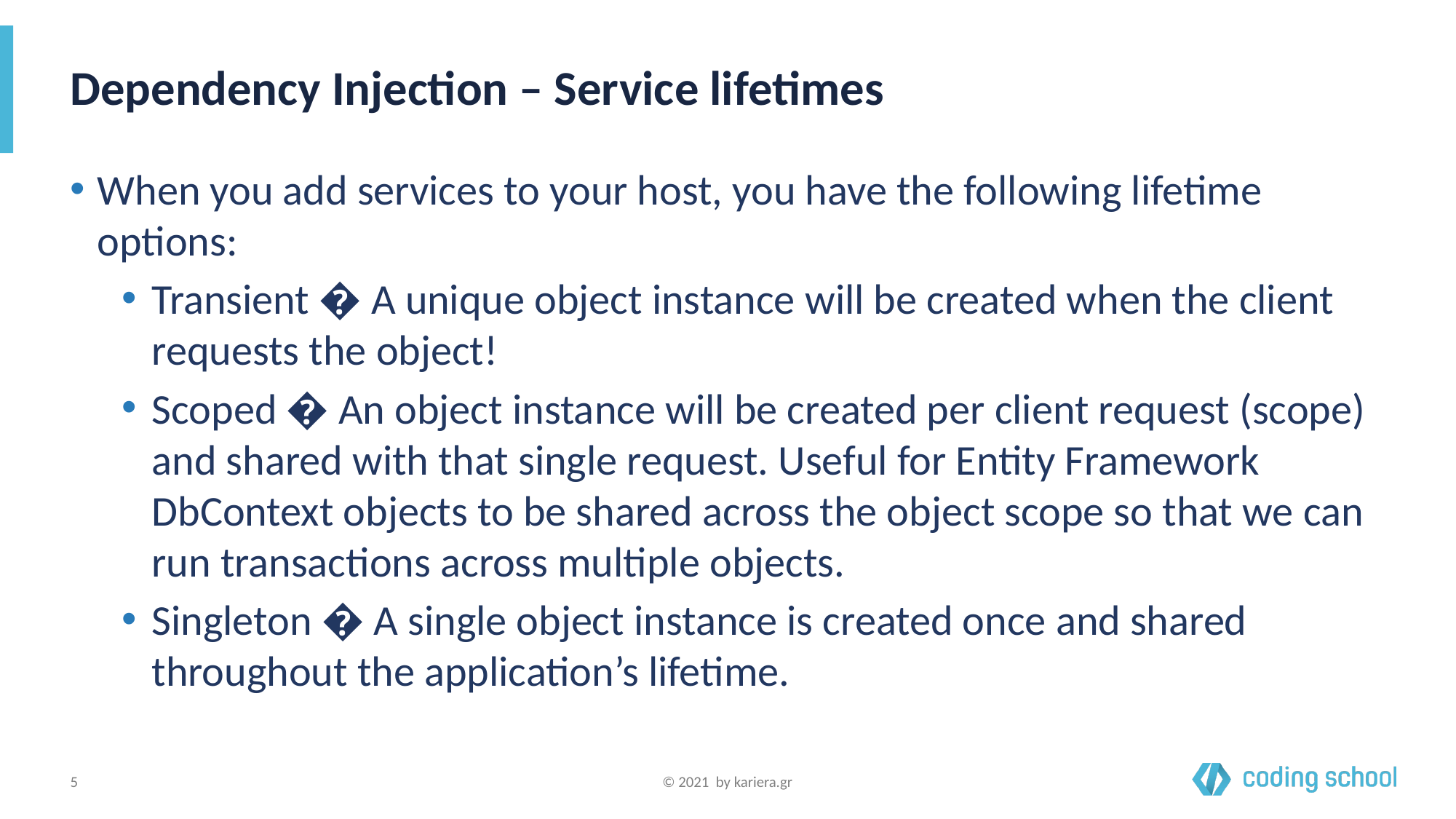

# Dependency Injection – Service lifetimes
When you add services to your host, you have the following lifetime options:
Transient � A unique object instance will be created when the client requests the object!
Scoped � An object instance will be created per client request (scope) and shared with that single request. Useful for Entity Framework DbContext objects to be shared across the object scope so that we can run transactions across multiple objects.
Singleton � A single object instance is created once and shared throughout the application’s lifetime.

5
© 2021  by kariera.gr